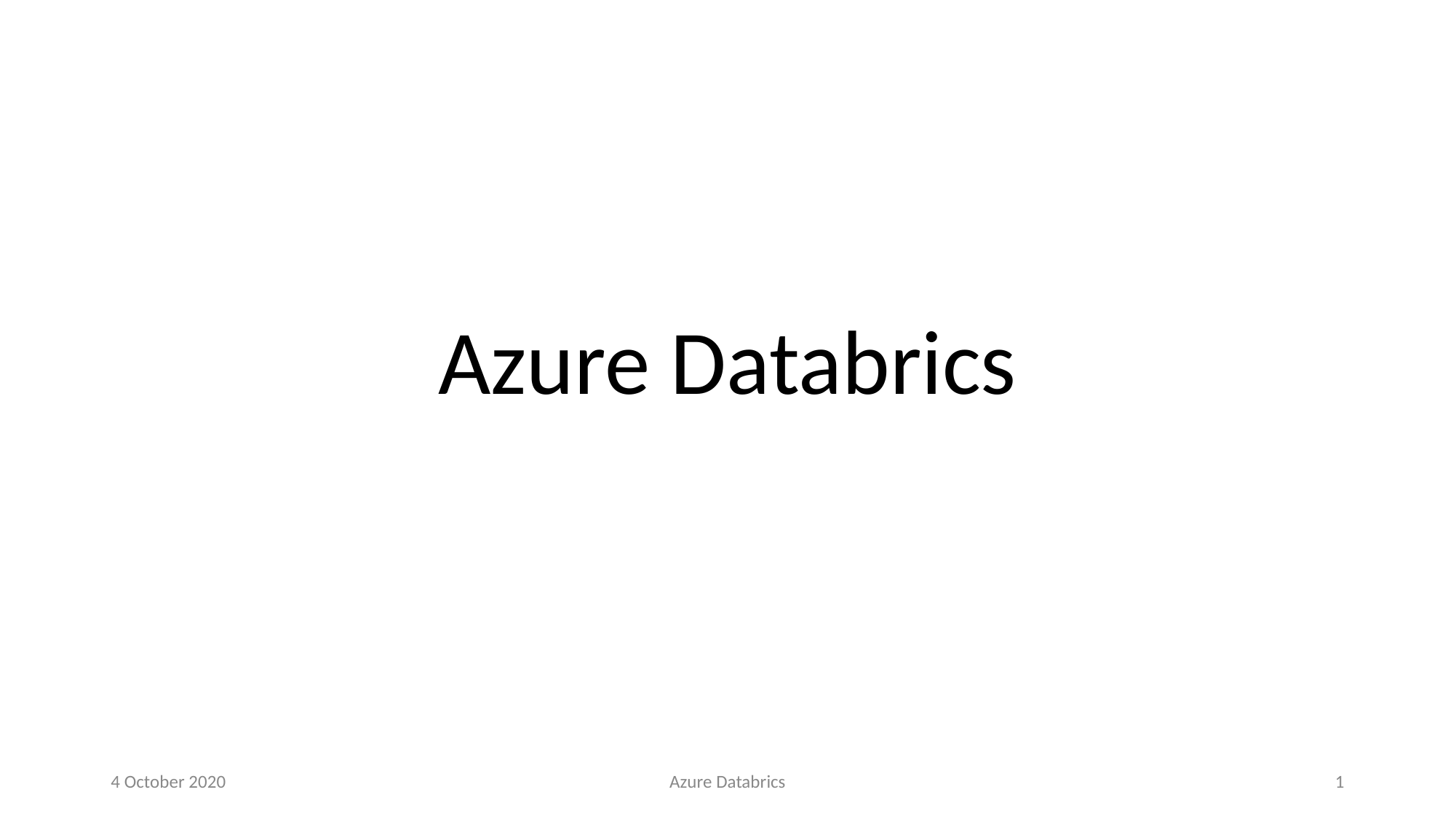

# Azure Databrics

4 October 2020
Azure Databrics
1